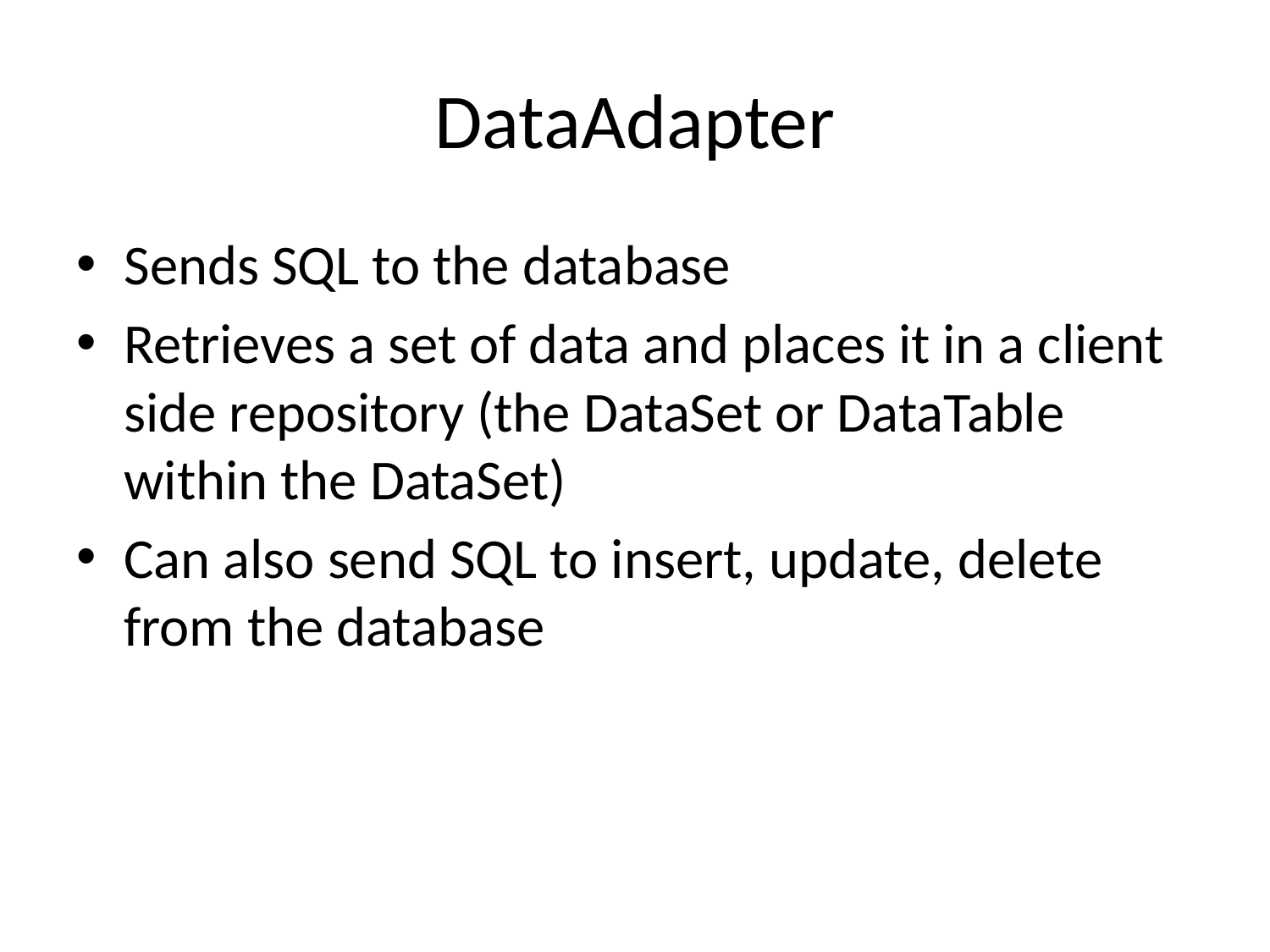

# DataAdapter
Sends SQL to the database
Retrieves a set of data and places it in a client side repository (the DataSet or DataTable within the DataSet)
Can also send SQL to insert, update, delete from the database